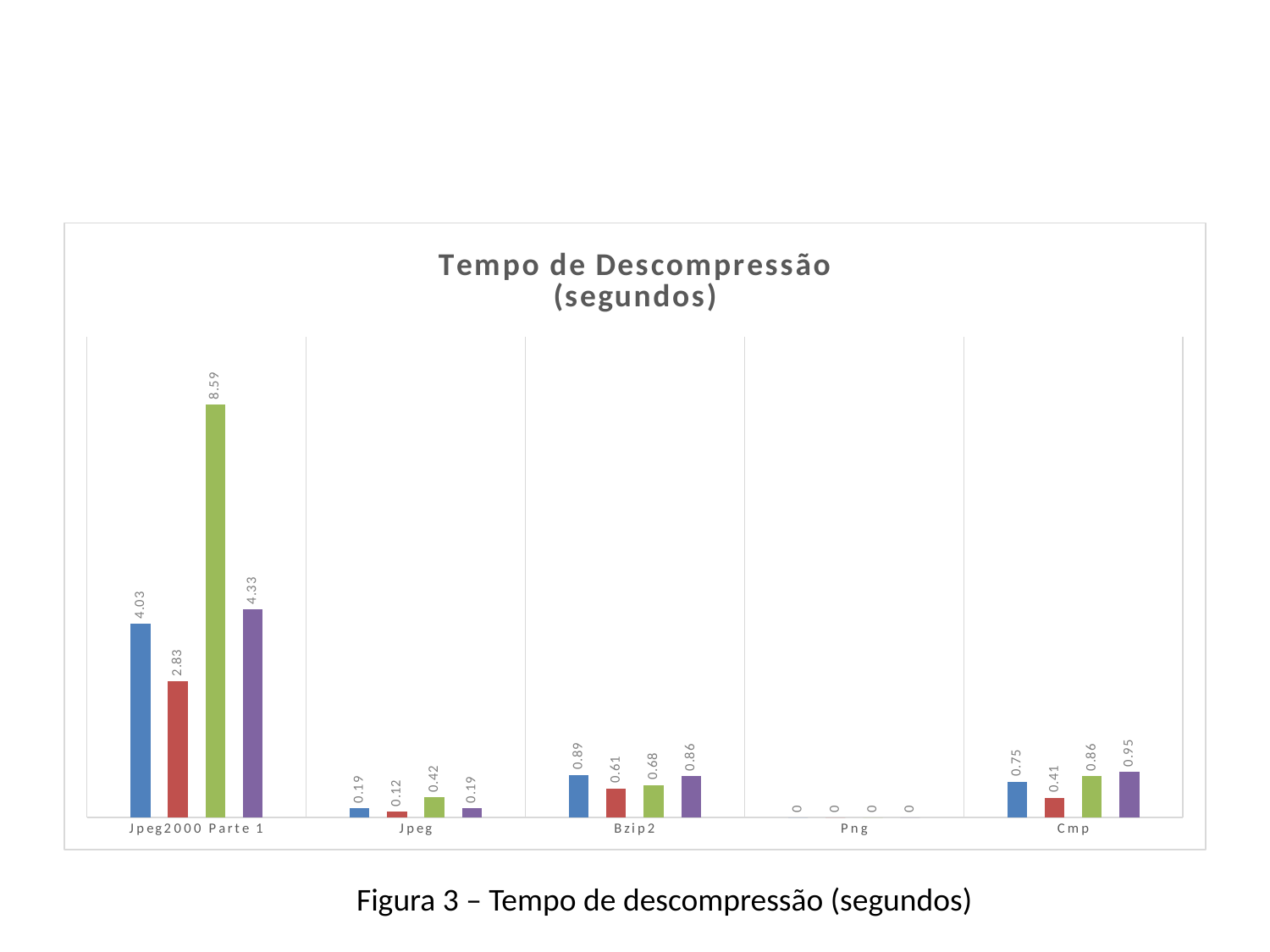

#

### Chart: Tempo de Descompressão
(segundos)

| Category | egg.bmp | landscape.bmp | pattern.bmp | zebra.bmp |
|---|---|---|---|---|
| Jpeg2000 Parte 1 | 4.03 | 2.8299999999999987 | 8.59 | 4.33 |
| Jpeg | 0.19 | 0.12000000000000002 | 0.42000000000000015 | 0.19 |
| Bzip2 | 0.89 | 0.6100000000000003 | 0.68 | 0.8600000000000003 |
| Png | 0.0 | 0.0 | 0.0 | 0.0 |
| Cmp | 0.7500000000000003 | 0.41000000000000014 | 0.8600000000000003 | 0.9500000000000003 |
Figura 3 – Tempo de descompressão (segundos)